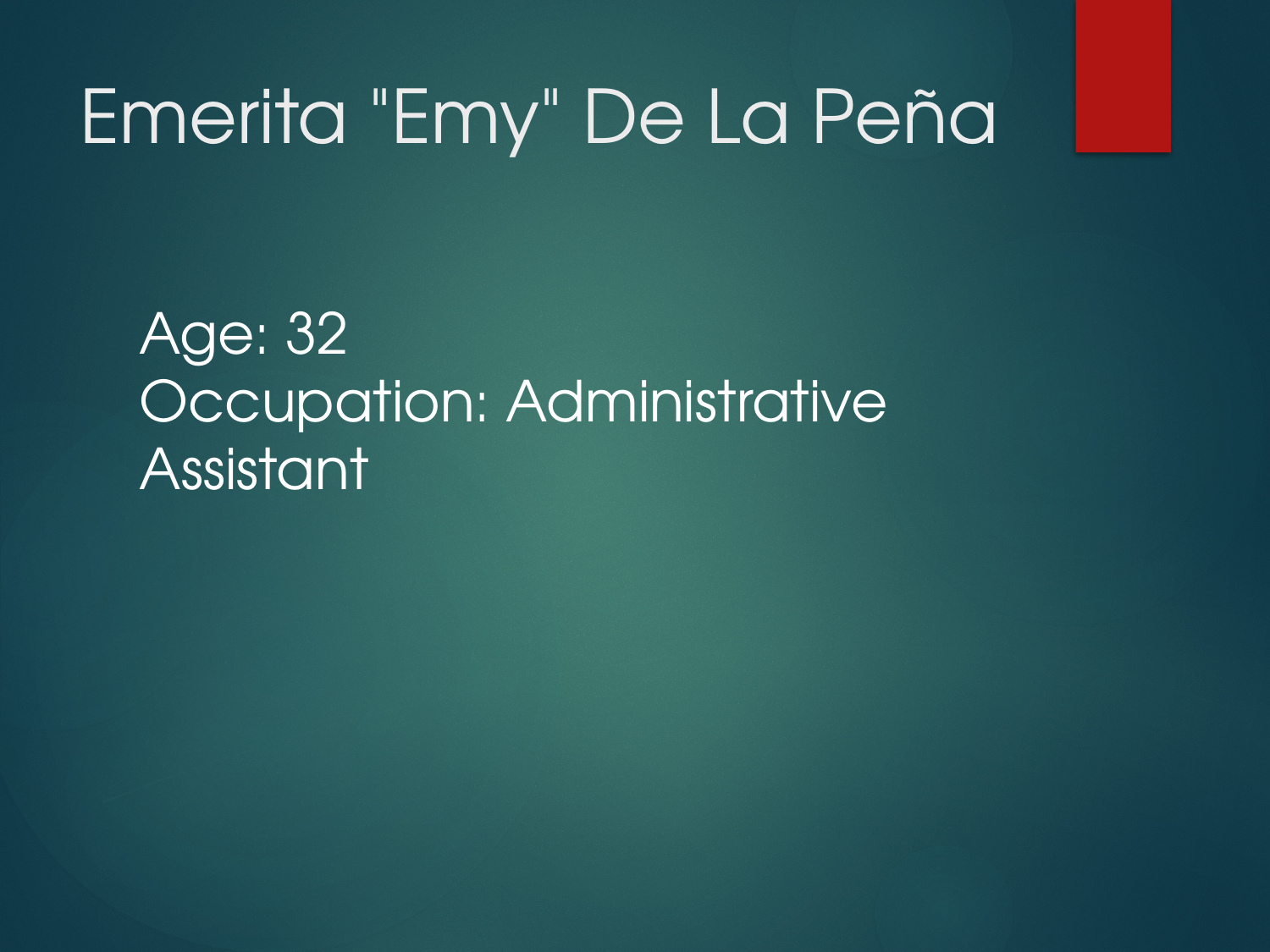

# Emerita "Emy" De La Peña

Age: 32
Occupation: Administrative Assistant